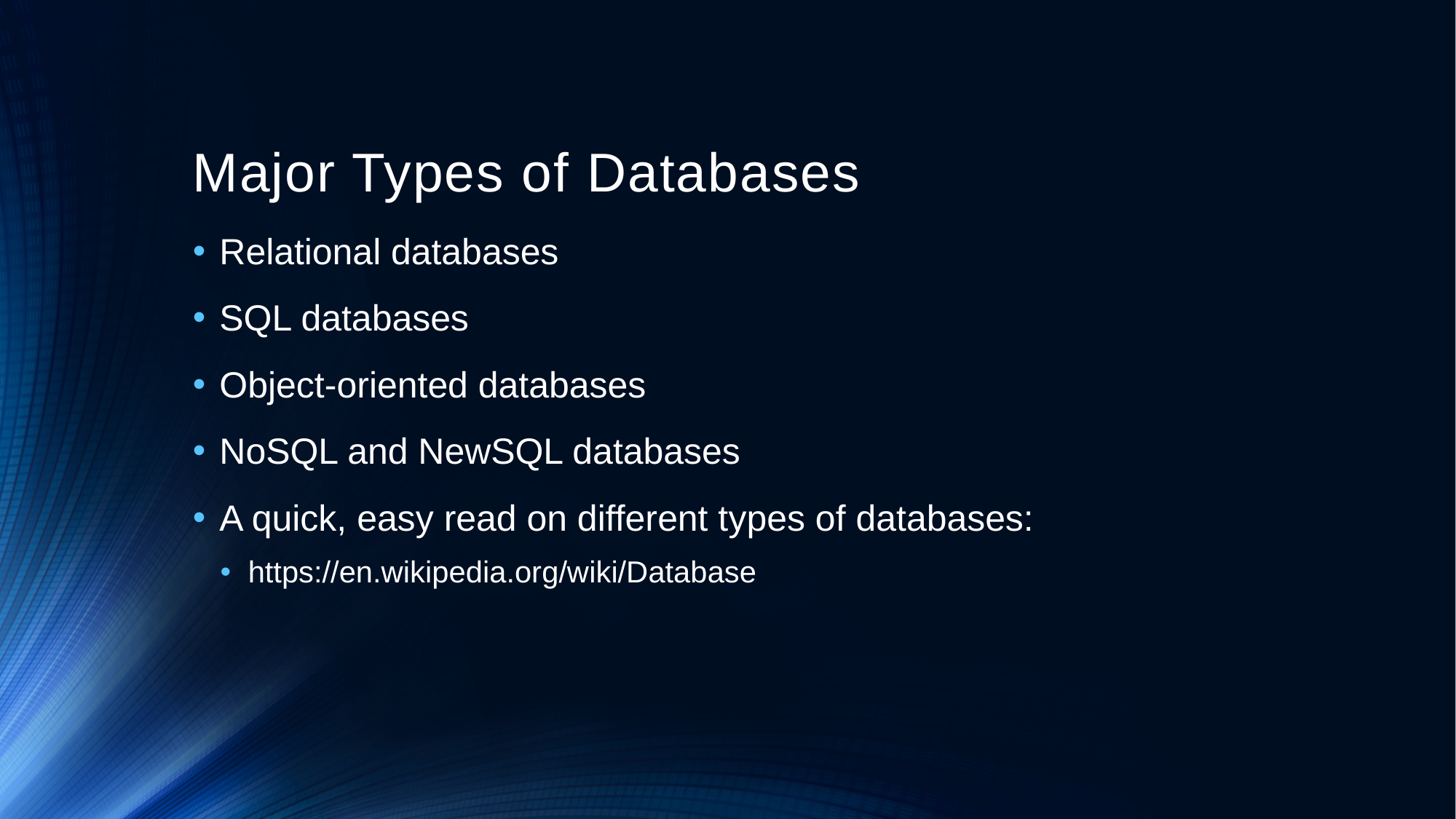

# Major Types of Databases
Relational databases
SQL databases
Object-oriented databases
NoSQL and NewSQL databases
A quick, easy read on different types of databases:
https://en.wikipedia.org/wiki/Database